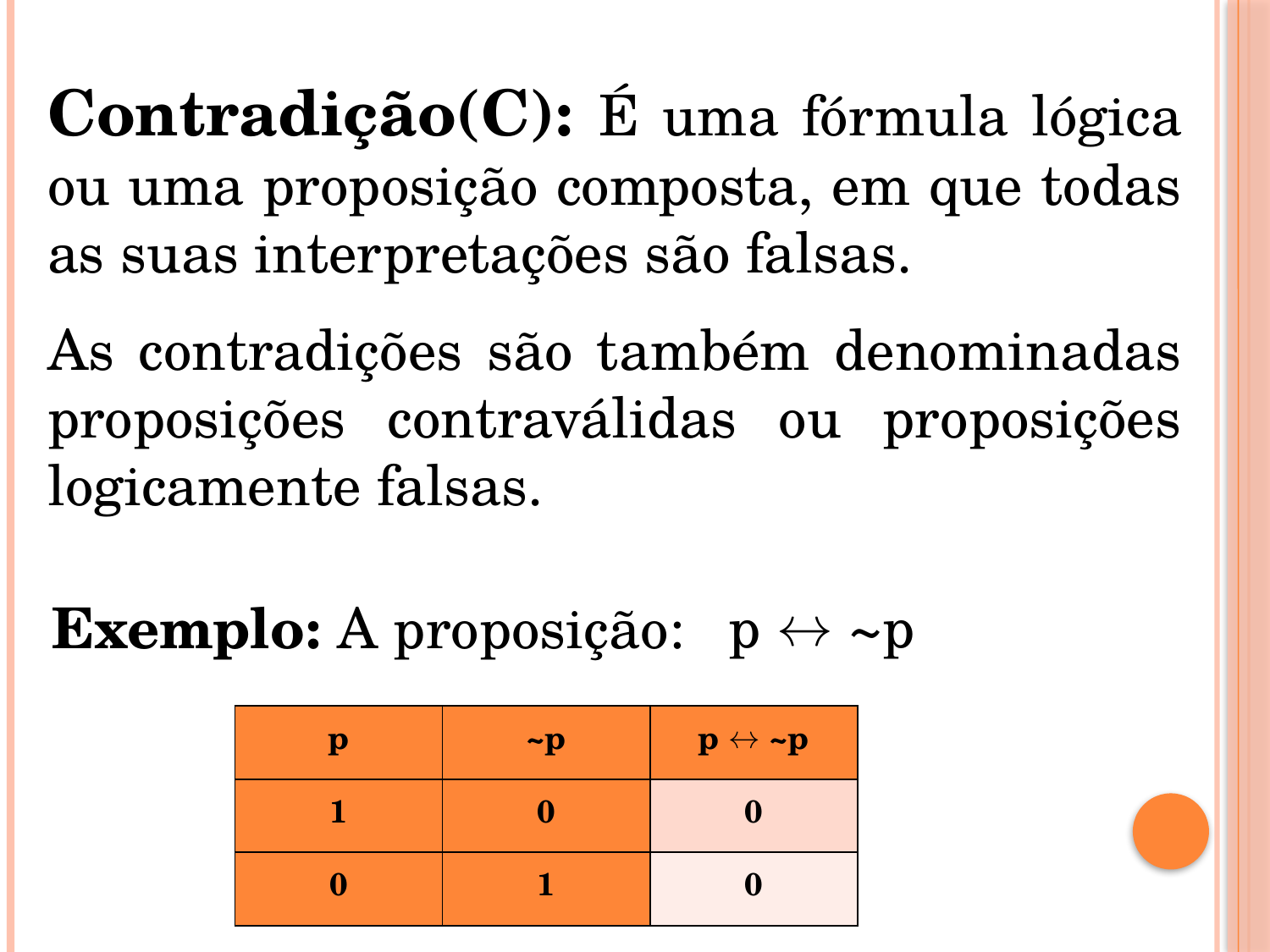

Contradição(C): É uma fórmula lógica ou uma proposição composta, em que todas as suas interpretações são falsas.

As contradições são também denominadas proposições contraválidas ou proposições logicamente falsas.
p ↔ ~p
Exemplo: A proposição:
| p | ~p | p ↔ ~p |
| --- | --- | --- |
| 1 | 0 | 0 |
| 0 | 1 | 0 |